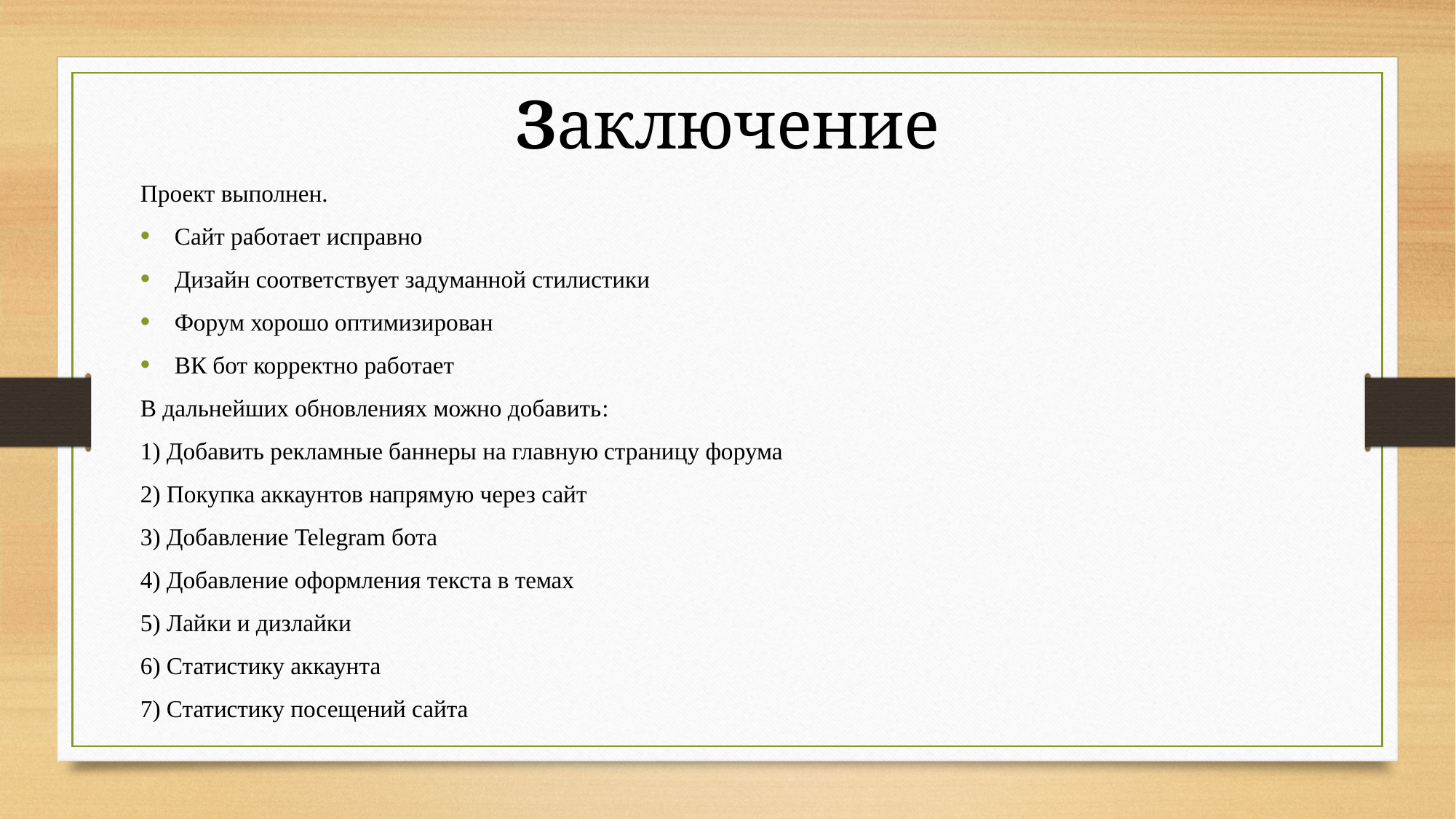

Заключение
Проект выполнен.
Сайт работает исправно
Дизайн соответствует задуманной стилистики
Форум хорошо оптимизирован
ВК бот корректно работает
В дальнейших обновлениях можно добавить:
1) Добавить рекламные баннеры на главную страницу форума
2) Покупка аккаунтов напрямую через сайт
3) Добавление Telegram бота
4) Добавление оформления текста в темах
5) Лайки и дизлайки
6) Статистику аккаунта
7) Статистику посещений сайта